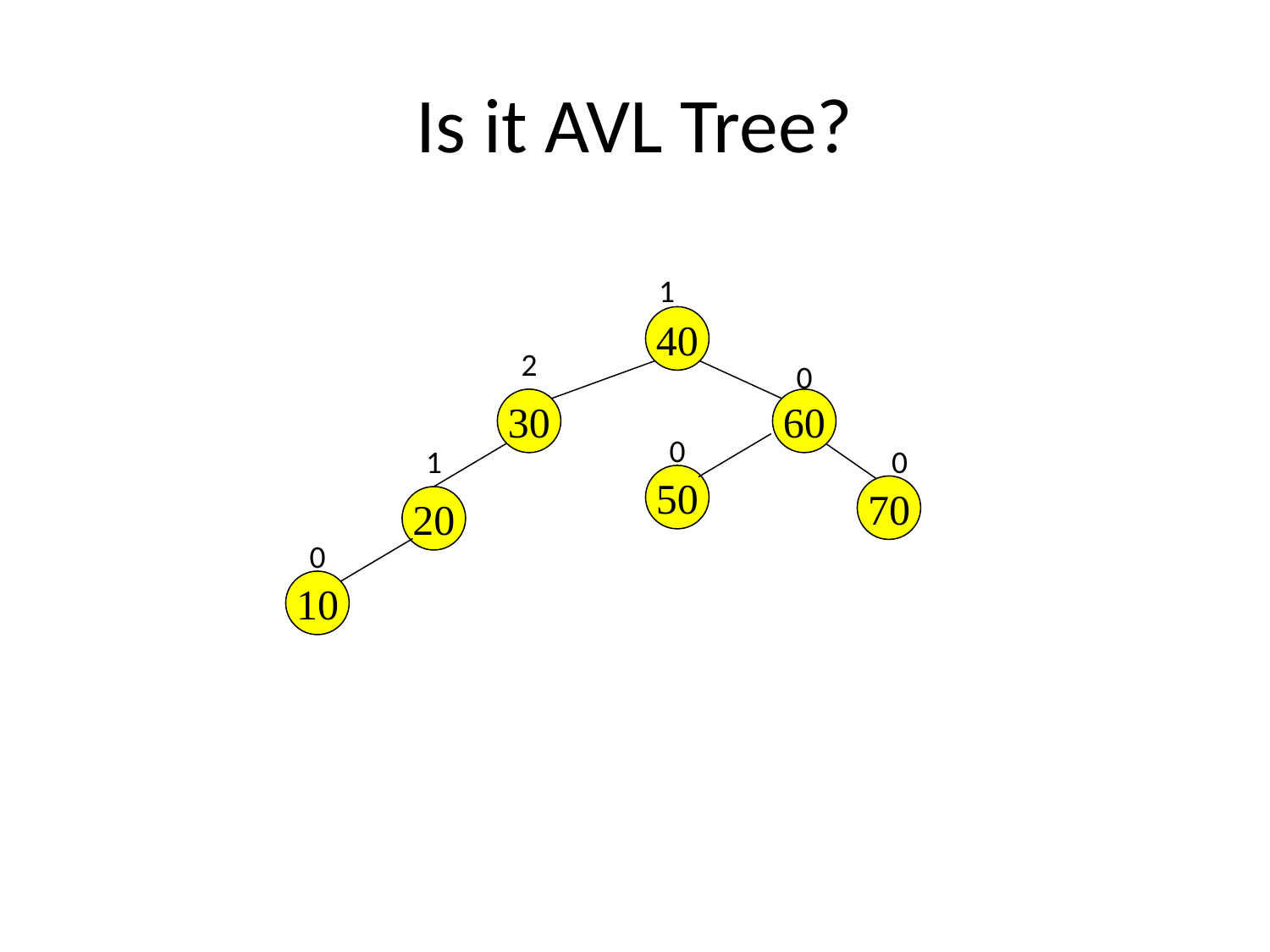

# Is it AVL Tree?
1
40
2
0
30
60
0
1
0
50
70
20
0
10